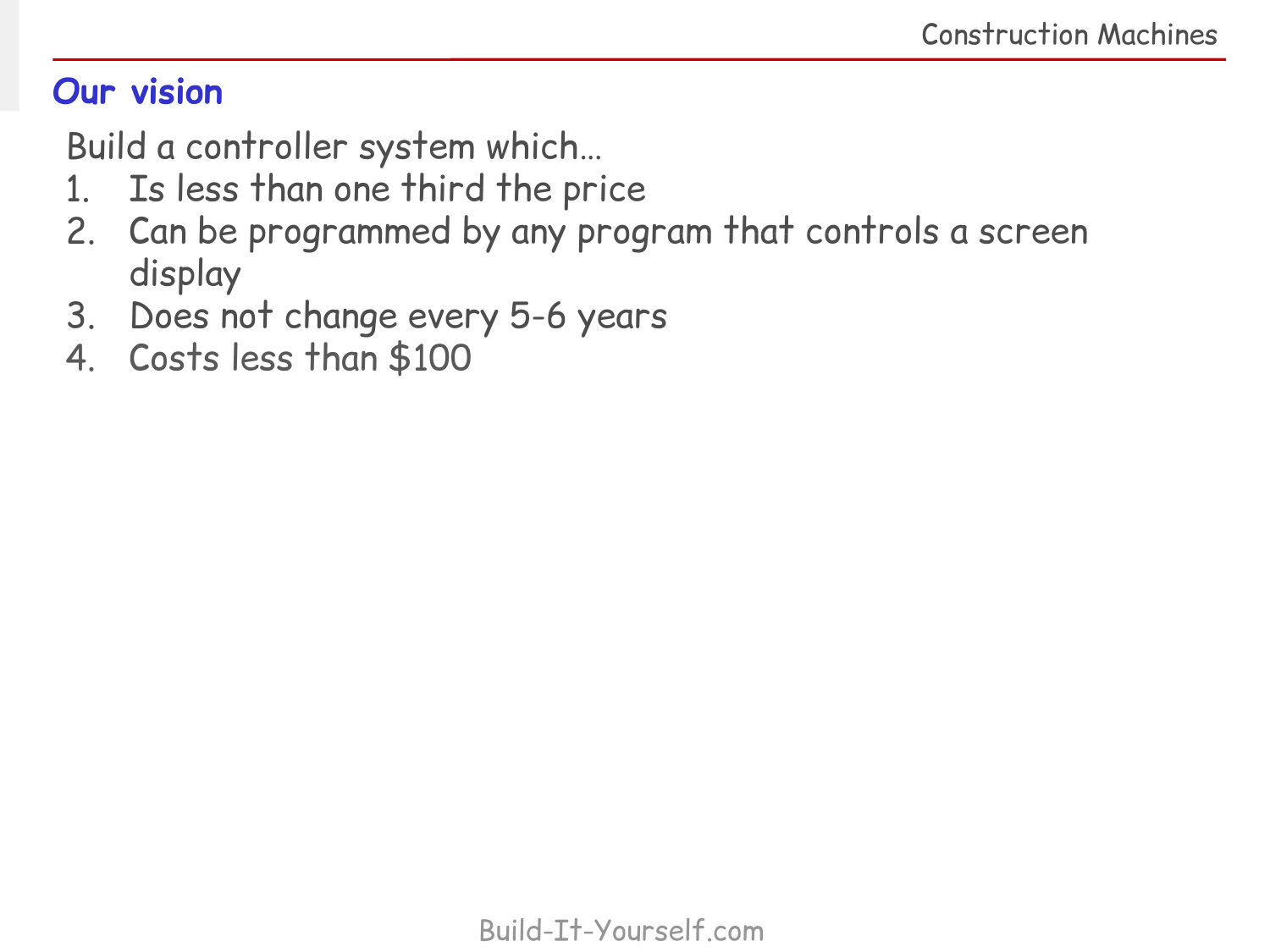

Construction Machines

# Our vision
Build a controller system which…
Is less than one third the price
Can be programmed by any program that controls a screen display
Does not change every 5-6 years
Costs less than $100

Build-It-Yourself.com